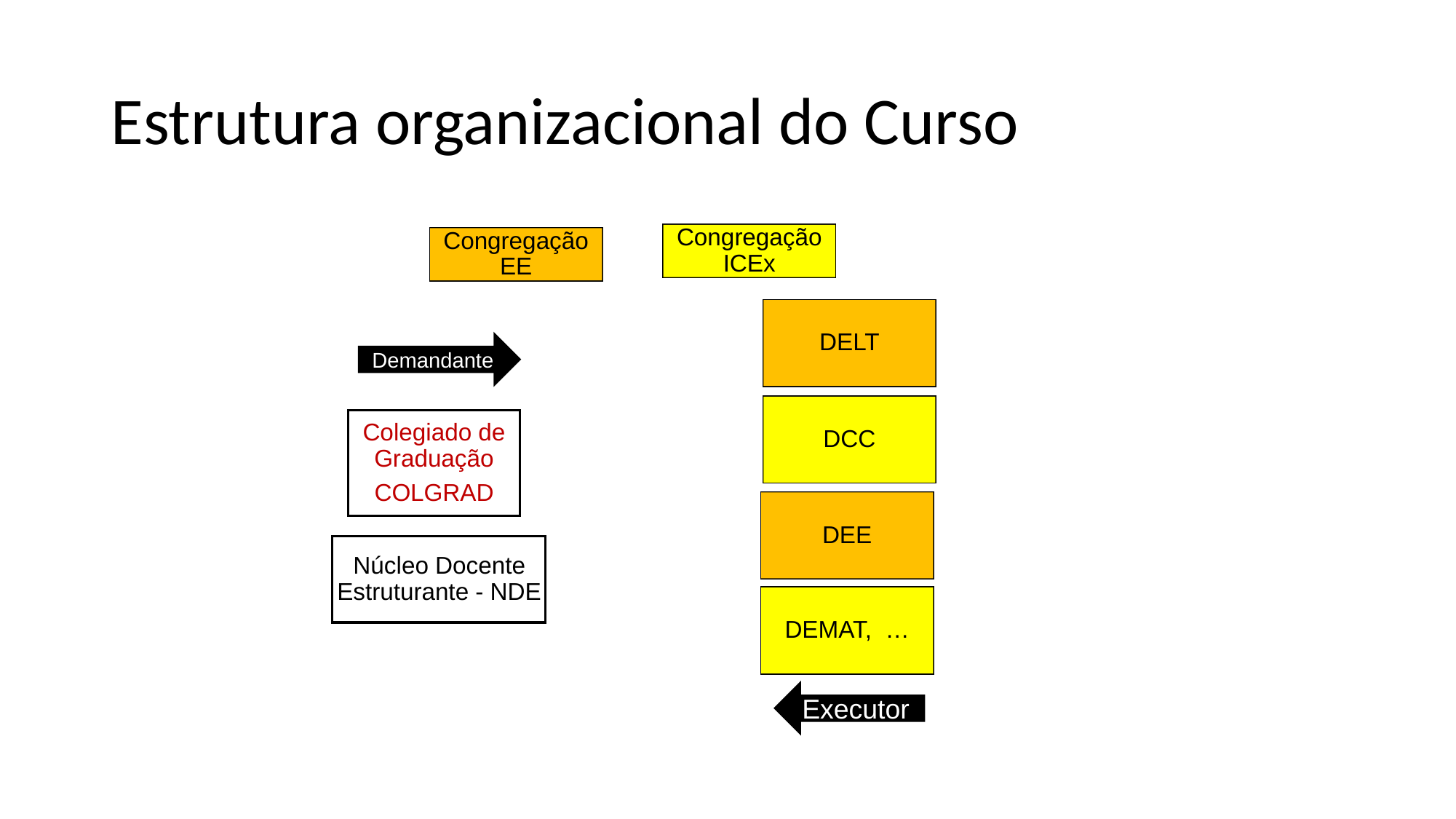

# Estrutura organizacional do Curso

Congregação ICEx

Congregação EE

DELT
Demandante

DCC

Colegiado de Graduação
COLGRAD

DEE
Núcleo Docente Estruturante - NDE

DEMAT,  …
Executor